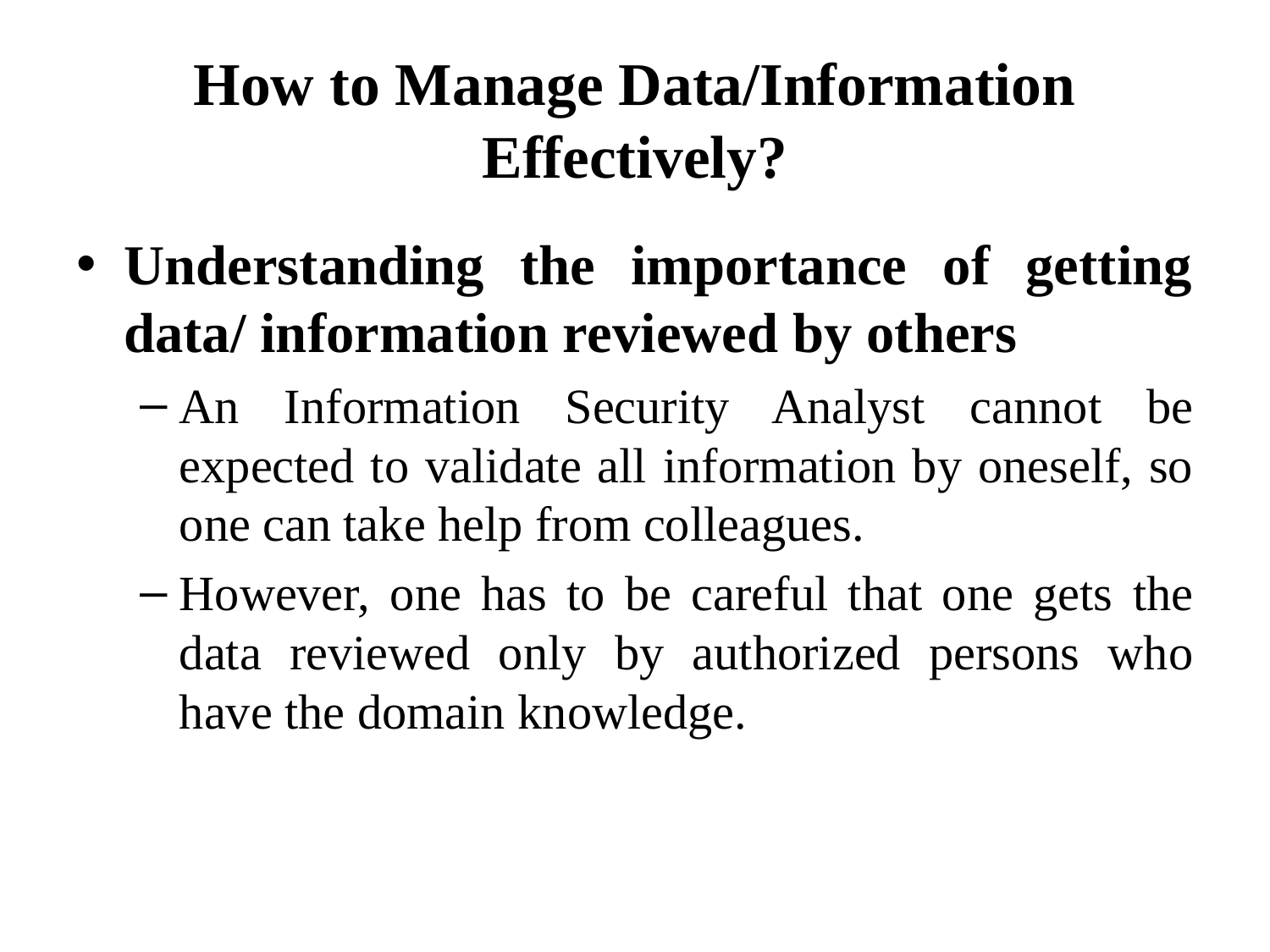

# How to Manage Data/Information Effectively?
Understanding the importance of getting data/ information reviewed by others
An Information Security Analyst cannot be expected to validate all information by oneself, so one can take help from colleagues.
However, one has to be careful that one gets the data reviewed only by authorized persons who have the domain knowledge.